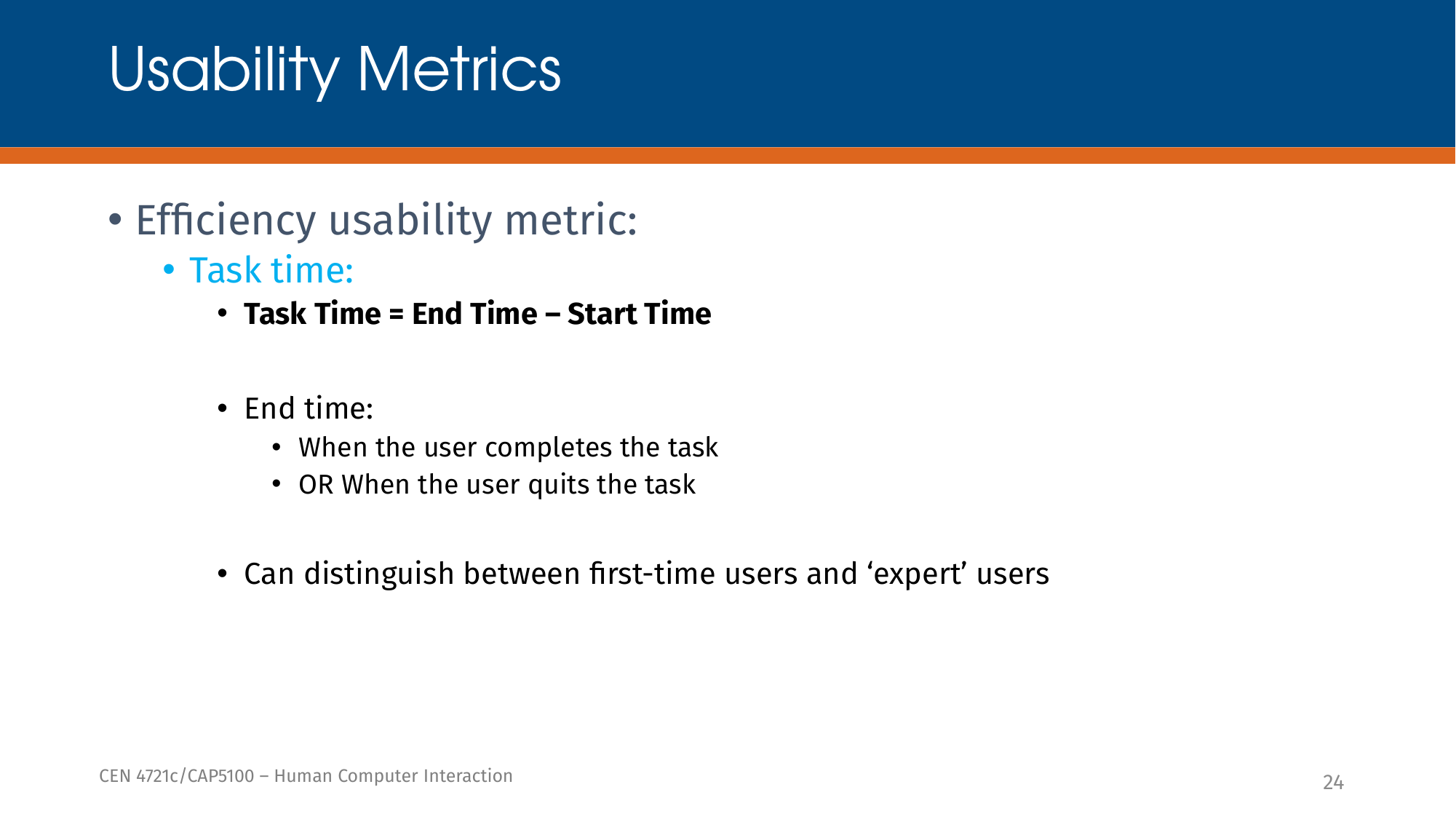

# Usability Metrics
Efficiency usability metric:
Task time:
Task Time = End Time – Start Time

End time:
When the user completes the task
OR When the user quits the task

Can distinguish between first-time users and ‘expert’ users
24